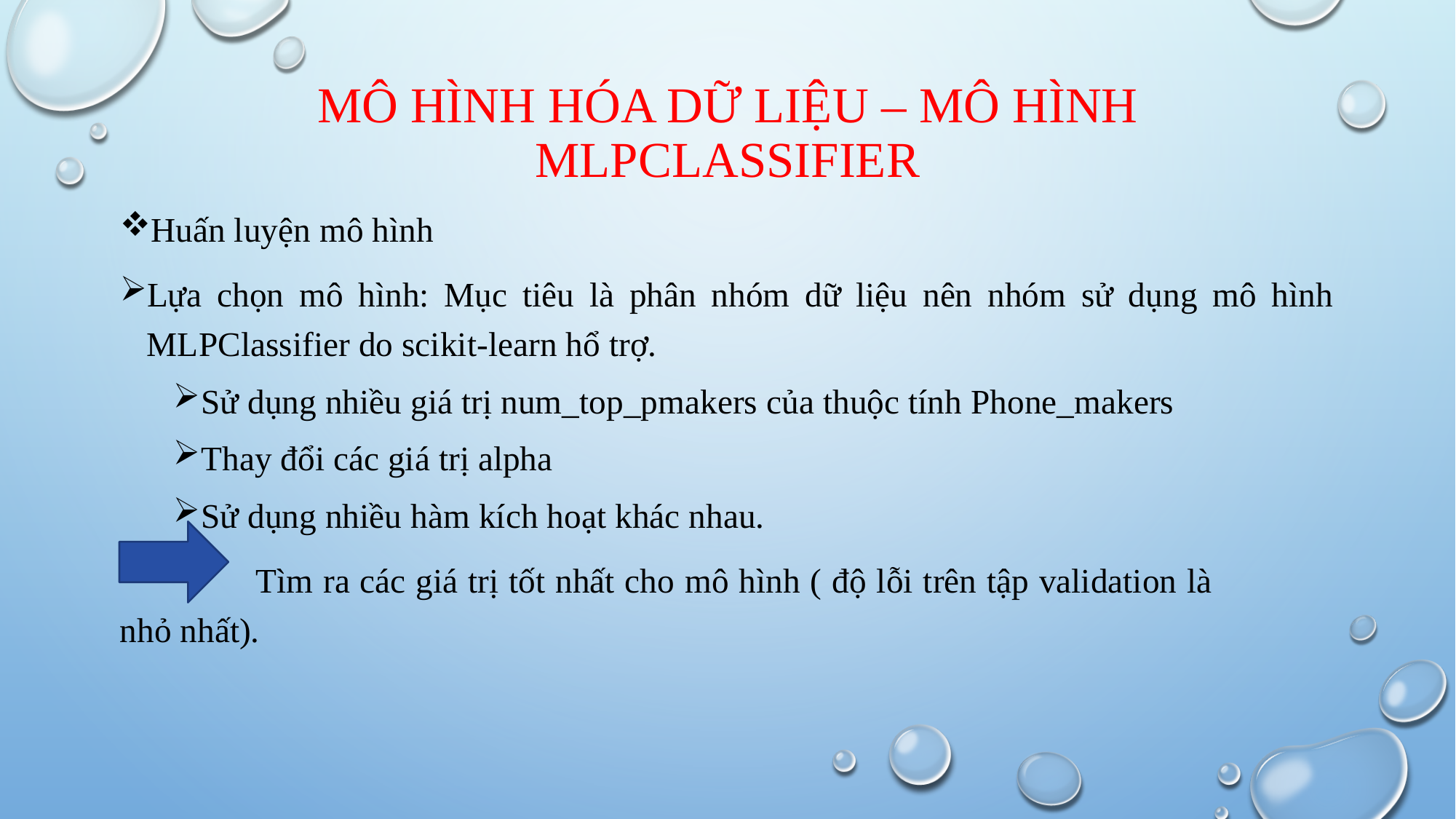

# MÔ HÌNH HÓA DỮ LIỆU – mô hình mlpclassifier
Huấn luyện mô hình
Lựa chọn mô hình: Mục tiêu là phân nhóm dữ liệu nên nhóm sử dụng mô hình MLPClassifier do scikit-learn hổ trợ.
Sử dụng nhiều giá trị num_top_pmakers của thuộc tính Phone_makers
Thay đổi các giá trị alpha
Sử dụng nhiều hàm kích hoạt khác nhau.
	   Tìm ra các giá trị tốt nhất cho mô hình ( độ lỗi trên tập validation là 	   		nhỏ nhất).